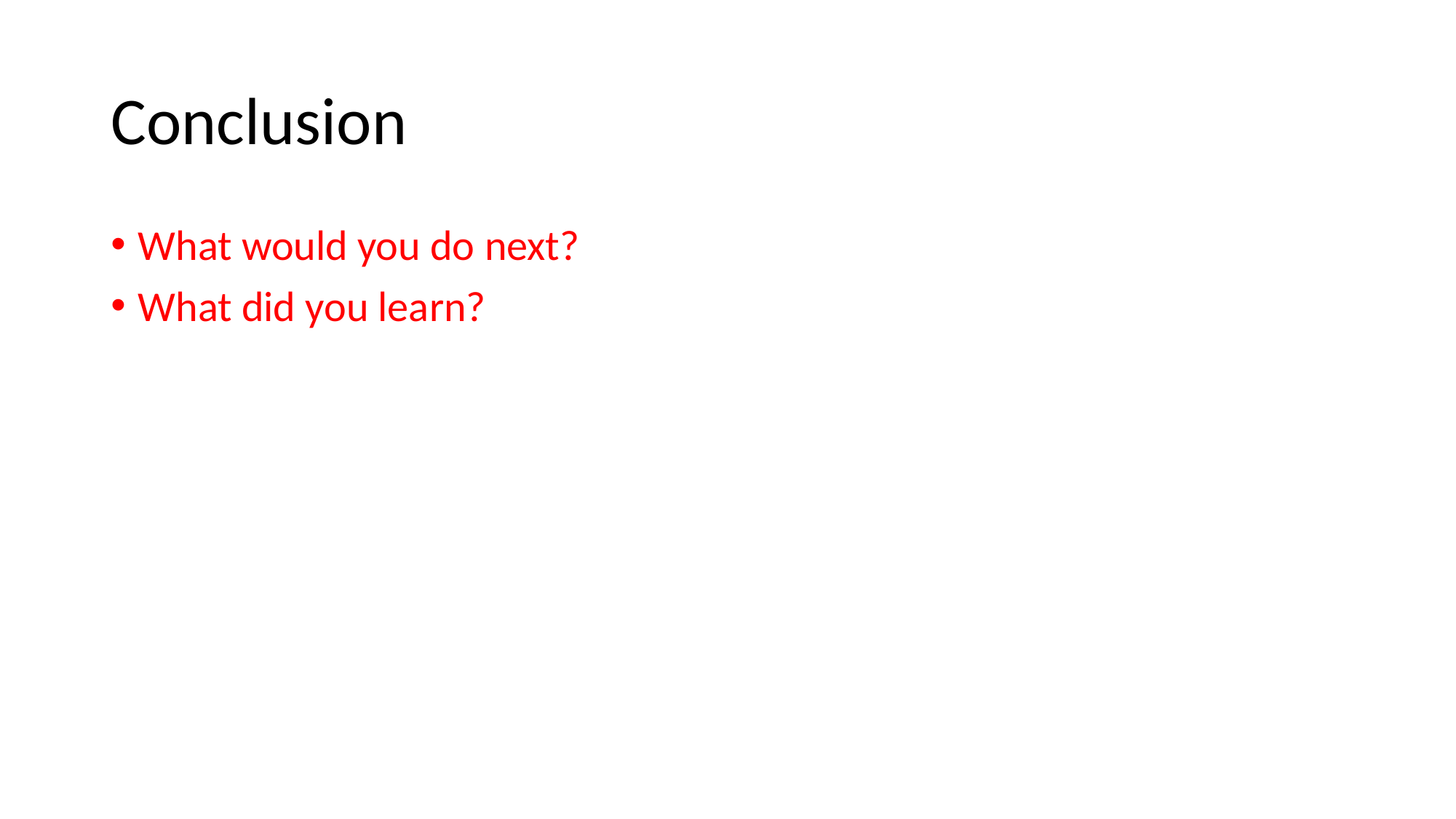

# Conclusion
What would you do next?
What did you learn?